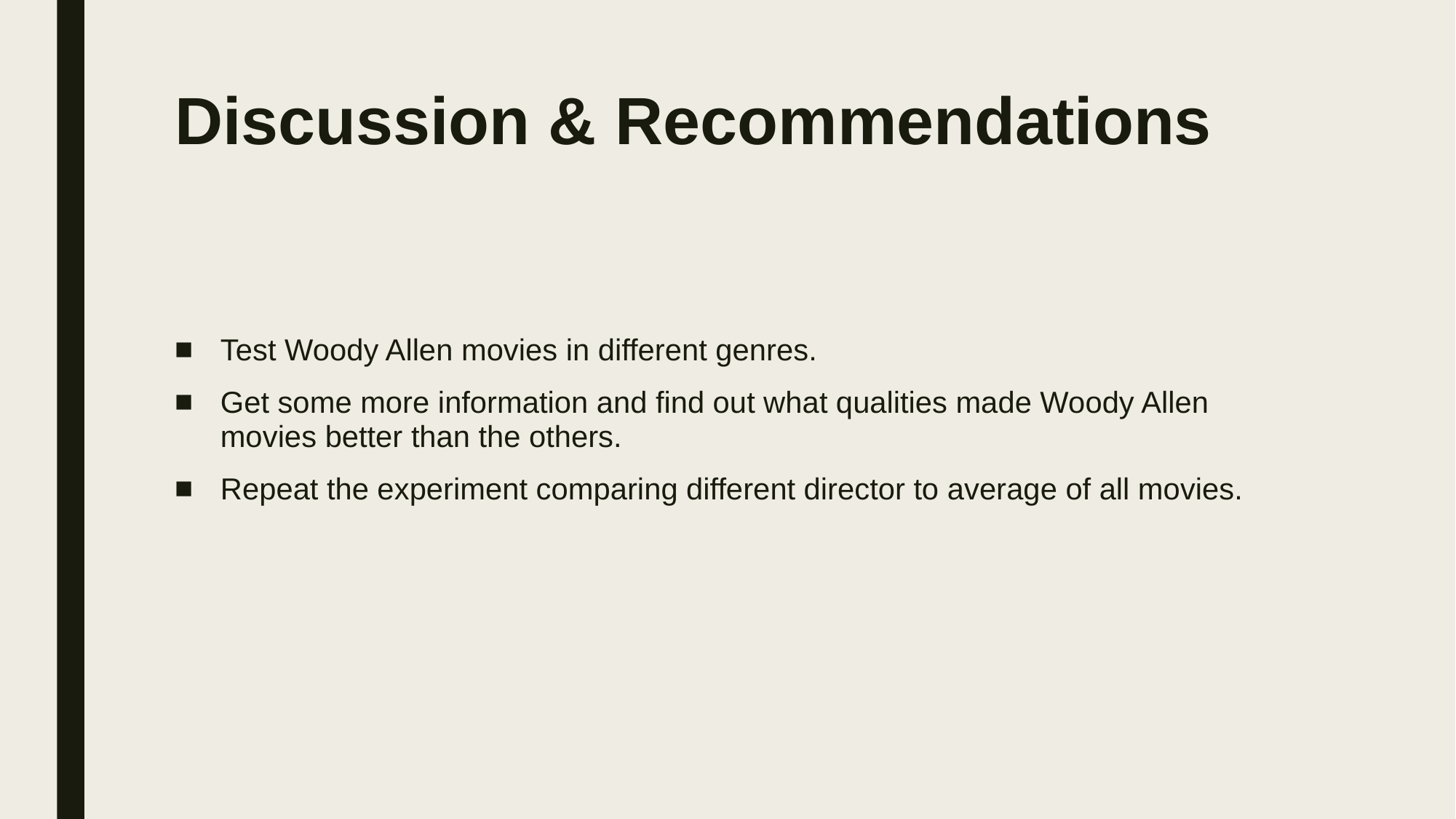

# Discussion & Recommendations

Test Woody Allen movies in different genres.
Get some more information and find out what qualities made Woody Allen movies better than the others.
Repeat the experiment comparing different director to average of all movies.